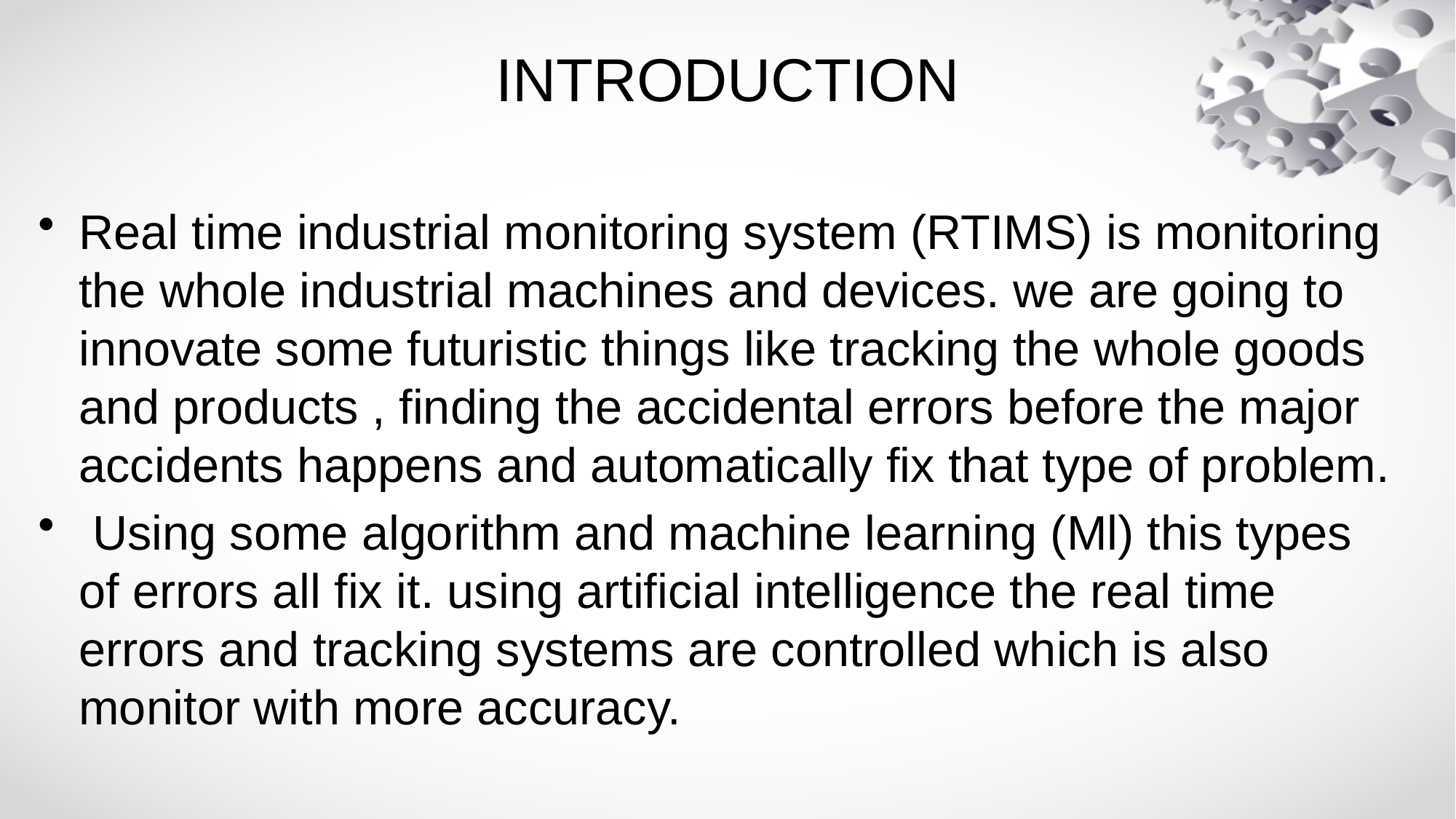

# INTRODUCTION

Real time industrial monitoring system (RTIMS) is monitoring the whole industrial machines and devices. we are going to innovate some futuristic things like tracking the whole goods and products , finding the accidental errors before the major accidents happens and automatically fix that type of problem.
 Using some algorithm and machine learning (Ml) this types of errors all fix it. using artificial intelligence the real time errors and tracking systems are controlled which is also monitor with more accuracy.